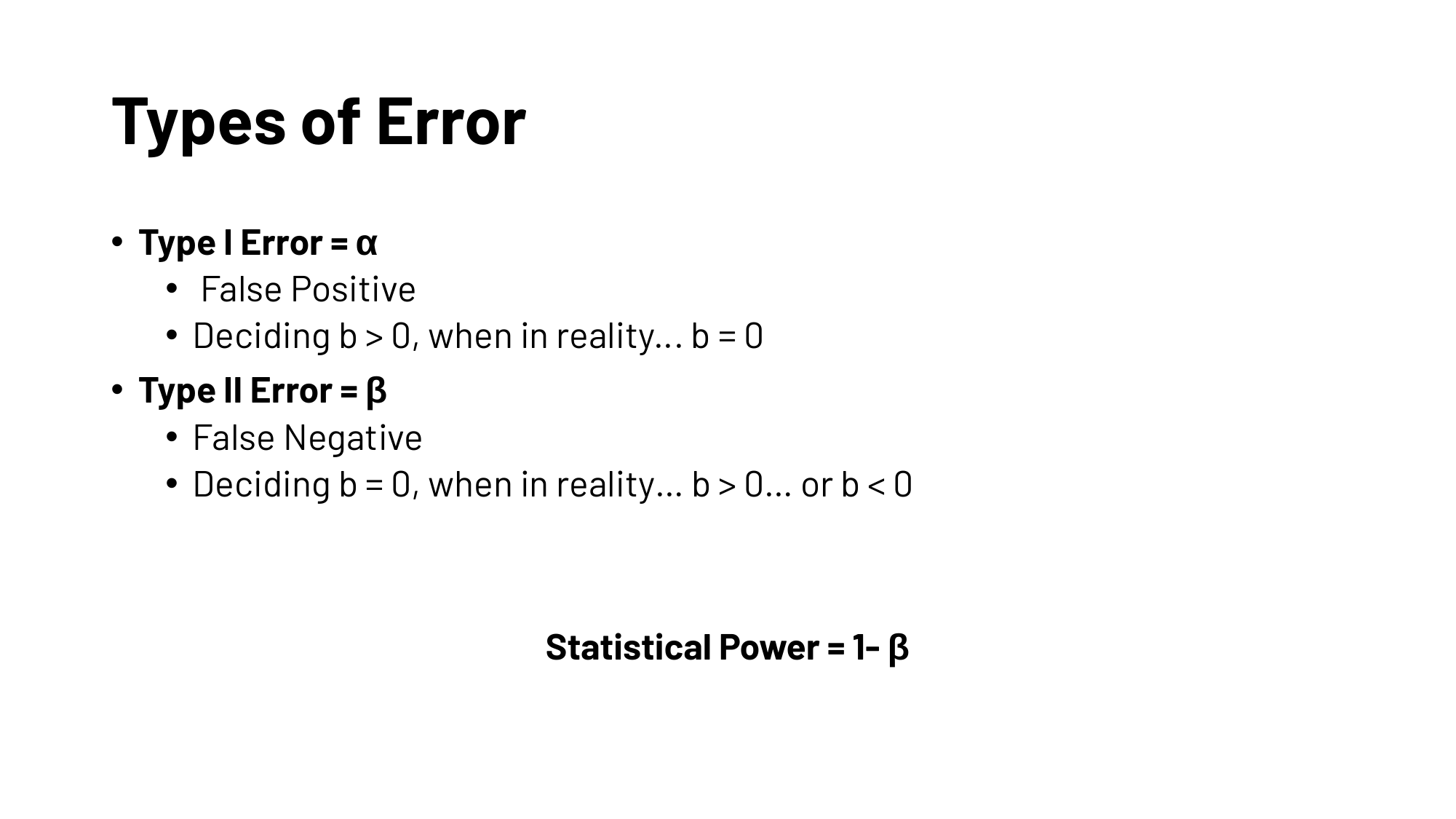

# Types of Error
Type I Error = α
 False Positive
Deciding b > 0, when in reality... b = 0
Type II Error = β
False Negative
Deciding b = 0, when in reality… b > 0… or b < 0

Statistical Power = 1- β